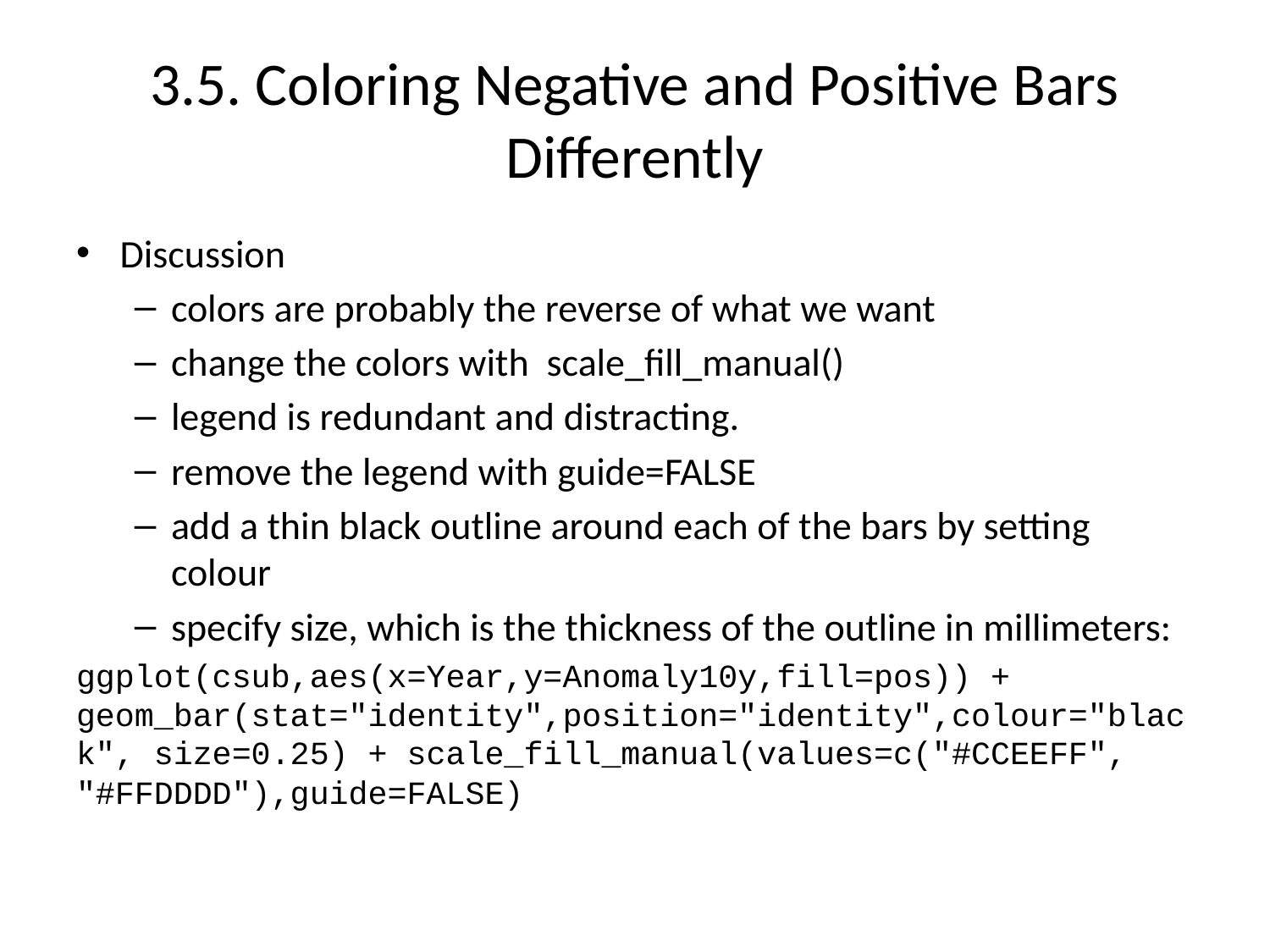

# 3.5. Coloring Negative and Positive Bars Differently
Discussion
colors are probably the reverse of what we want
change the colors with  scale_fill_manual()
legend is redundant and distracting.
remove the legend with guide=FALSE
add a thin black outline around each of the bars by setting colour
specify size, which is the thickness of the outline in millimeters:
ggplot(csub,aes(x=Year,y=Anomaly10y,fill=pos)) + geom_bar(stat="identity",position="identity",colour="black", size=0.25) + scale_fill_manual(values=c("#CCEEFF", "#FFDDDD"),guide=FALSE)